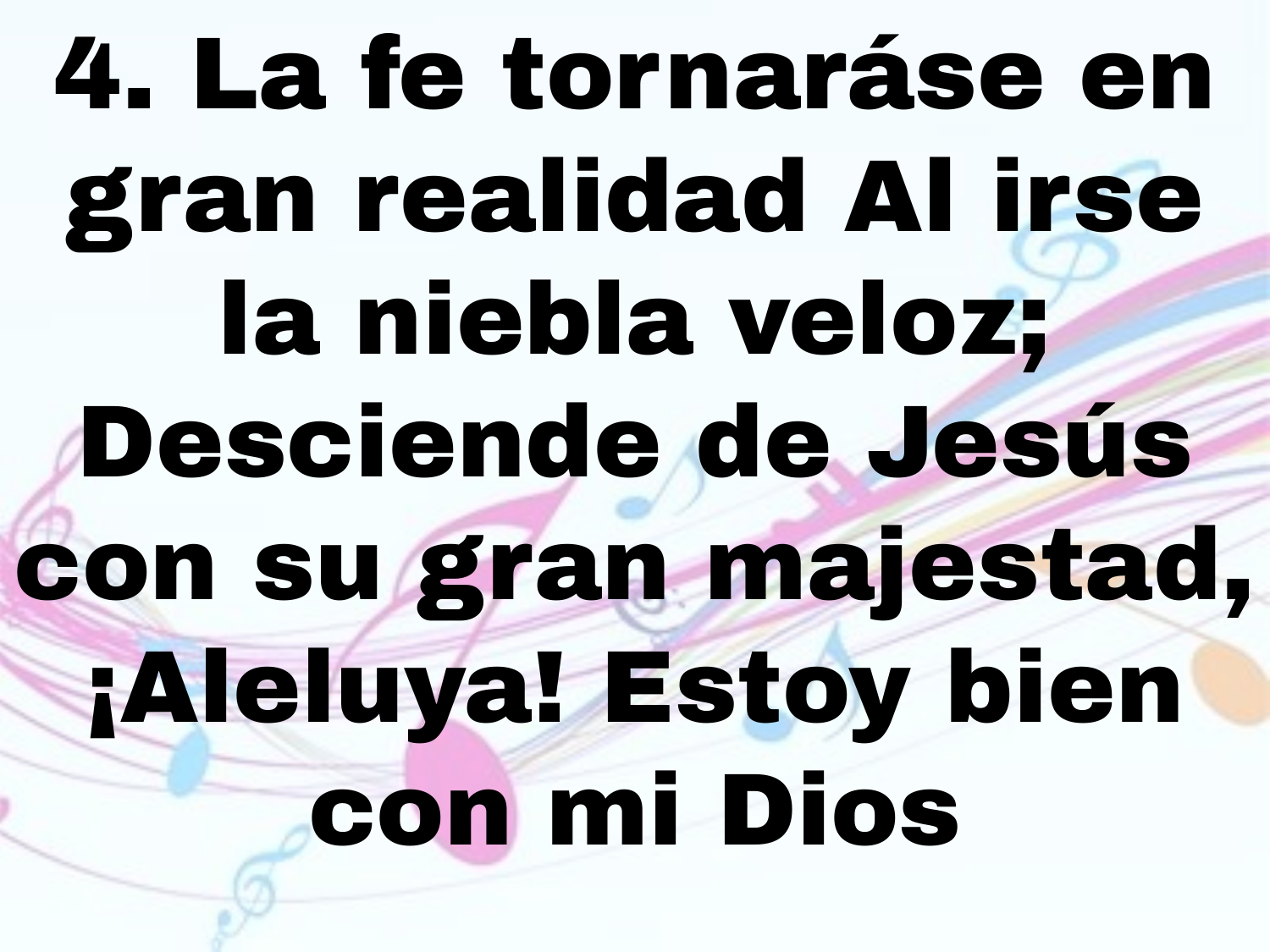

4. La fe tornaráse en gran realidad Al irse la niebla veloz; Desciende de Jesús con su gran majestad, ¡Aleluya! Estoy bien con mi Dios